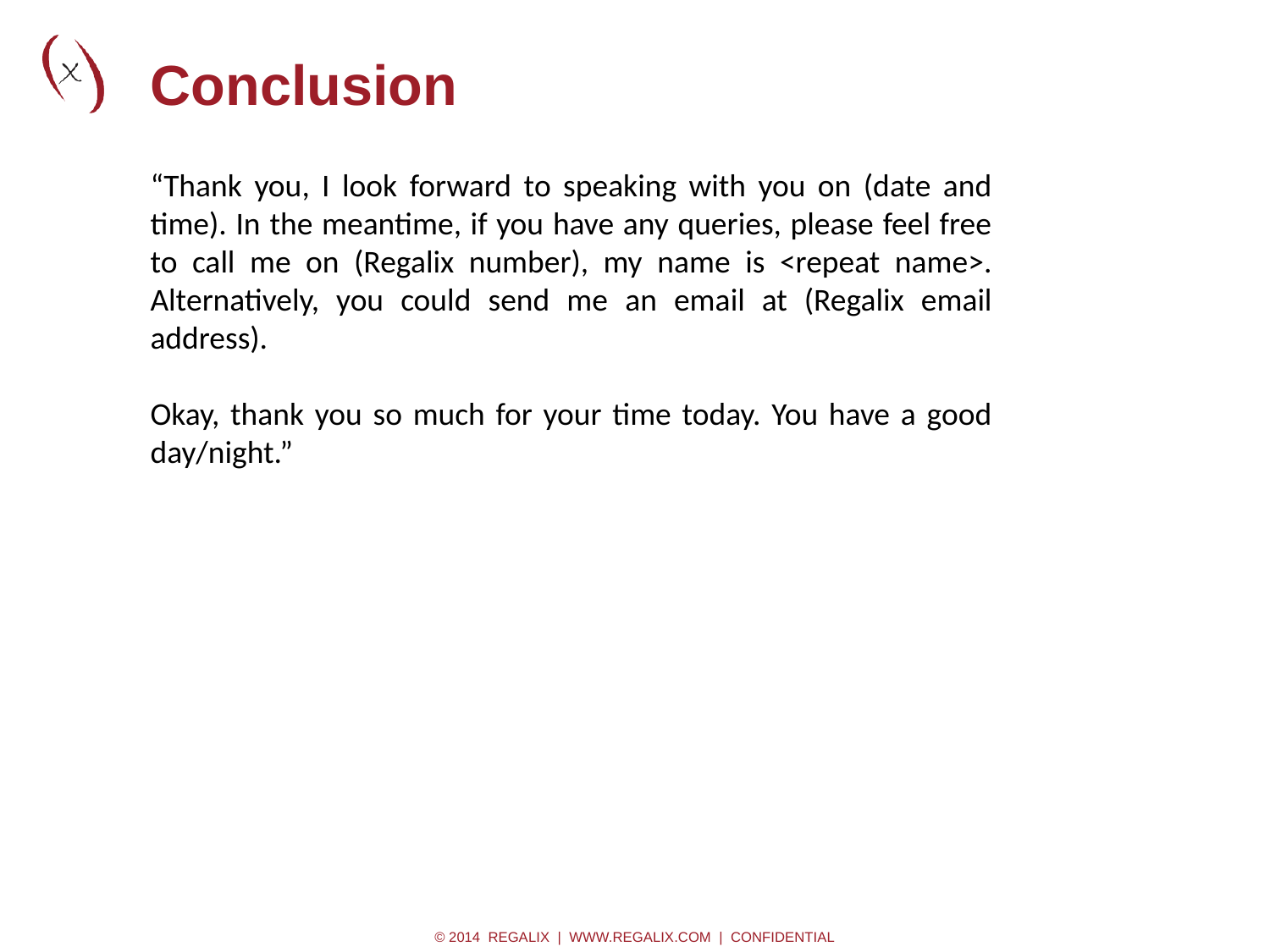

# Conclusion
“Thank you, I look forward to speaking with you on (date and time). In the meantime, if you have any queries, please feel free to call me on (Regalix number), my name is <repeat name>. Alternatively, you could send me an email at (Regalix email address).

Okay, thank you so much for your time today. You have a good day/night.”